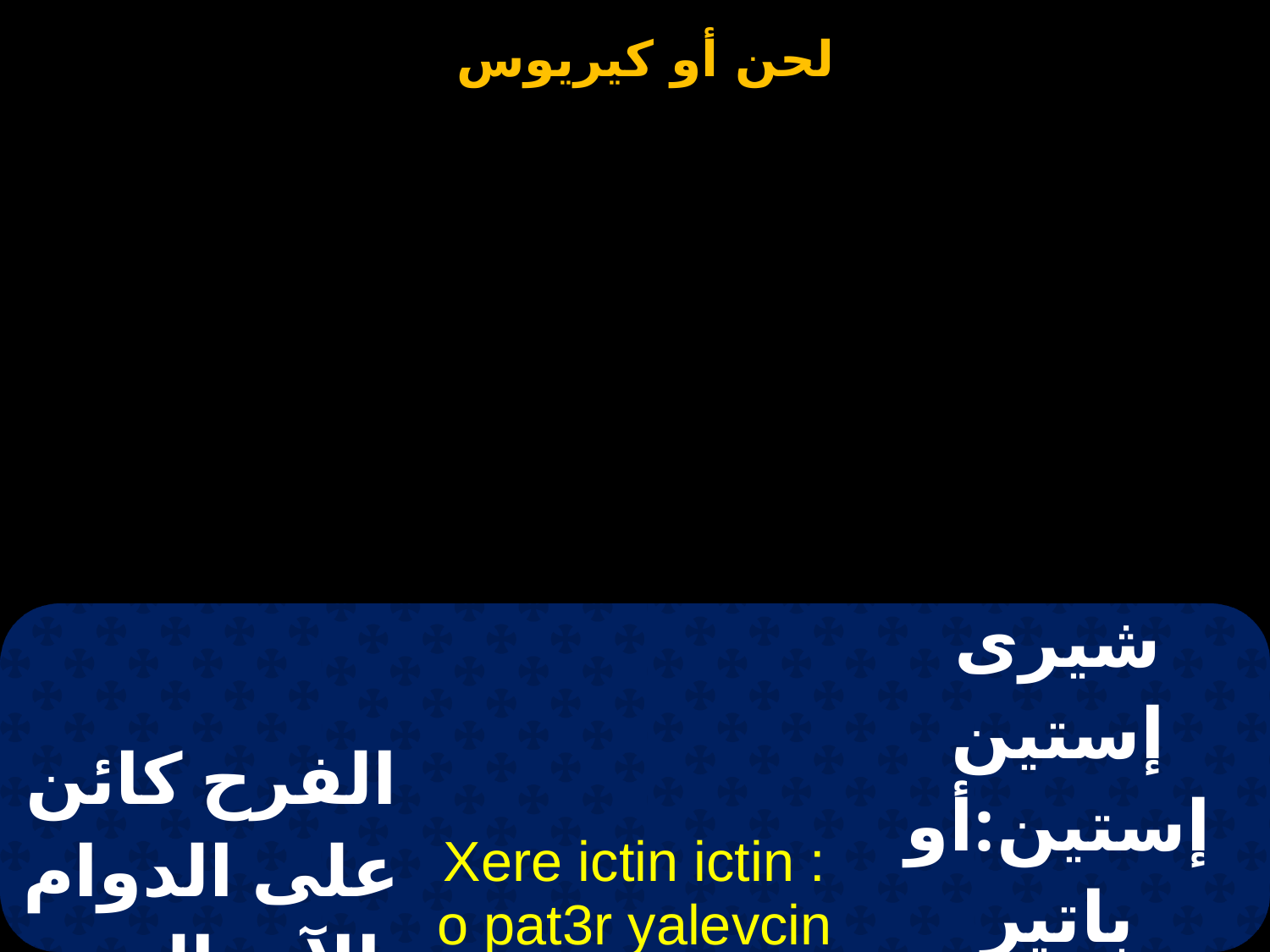

| الفرح كائن على الدوام بالآب المبتهج بتواضعنا | Xere ictin ictin : o pat3r yalevcin 0epen0ebio | شيرى إستين إستين:أو باتير بساليـﭭسين ثى بين ثيـﭭيو |
| --- | --- | --- |